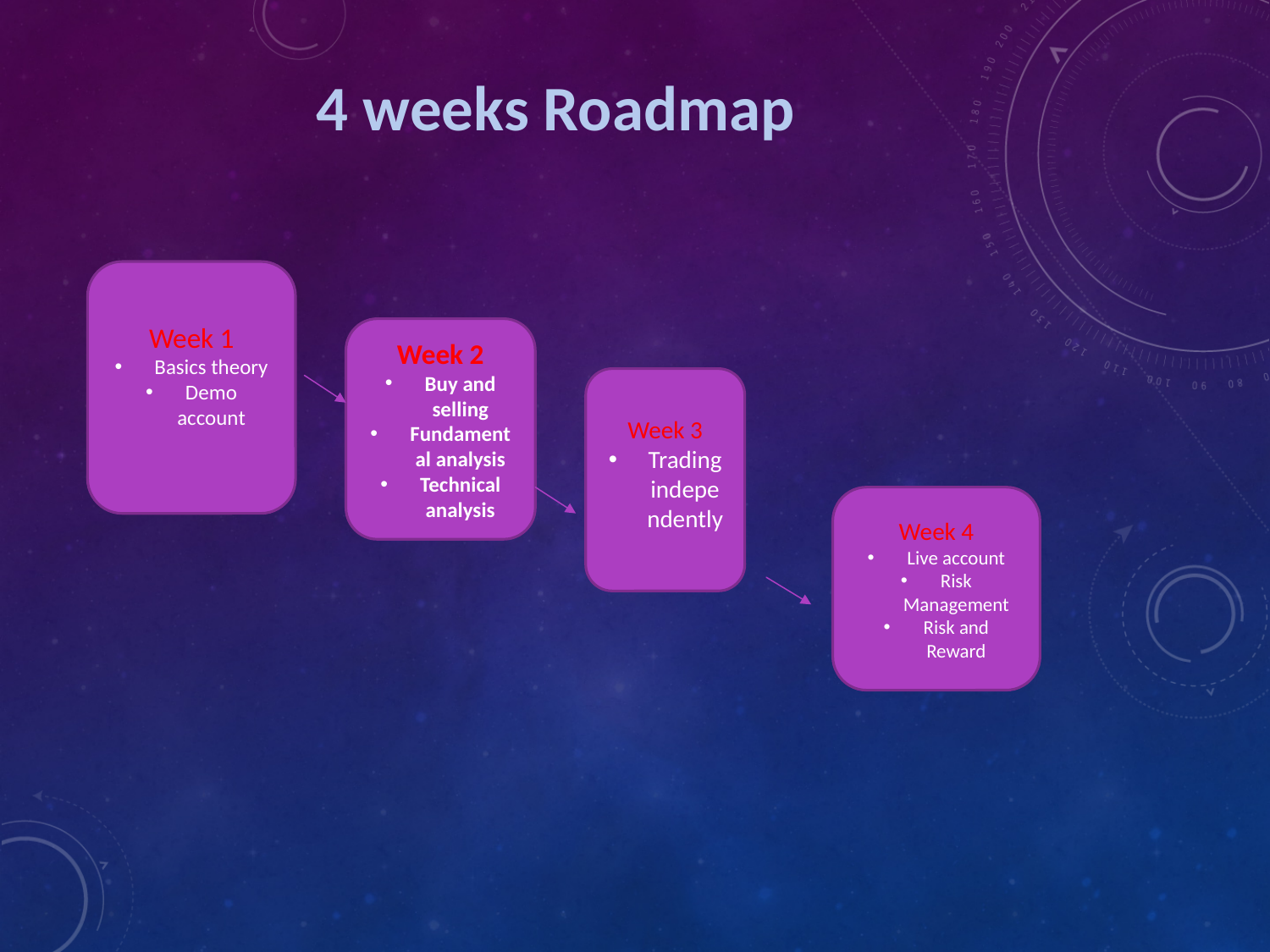

4 weeks Roadmap
Week 1
Basics theory
Demo account

Week 2
Buy and selling
Fundamental analysis
Technical analysis

Week 3
Trading independently

Week 4
Live account
Risk Management
Risk and Reward